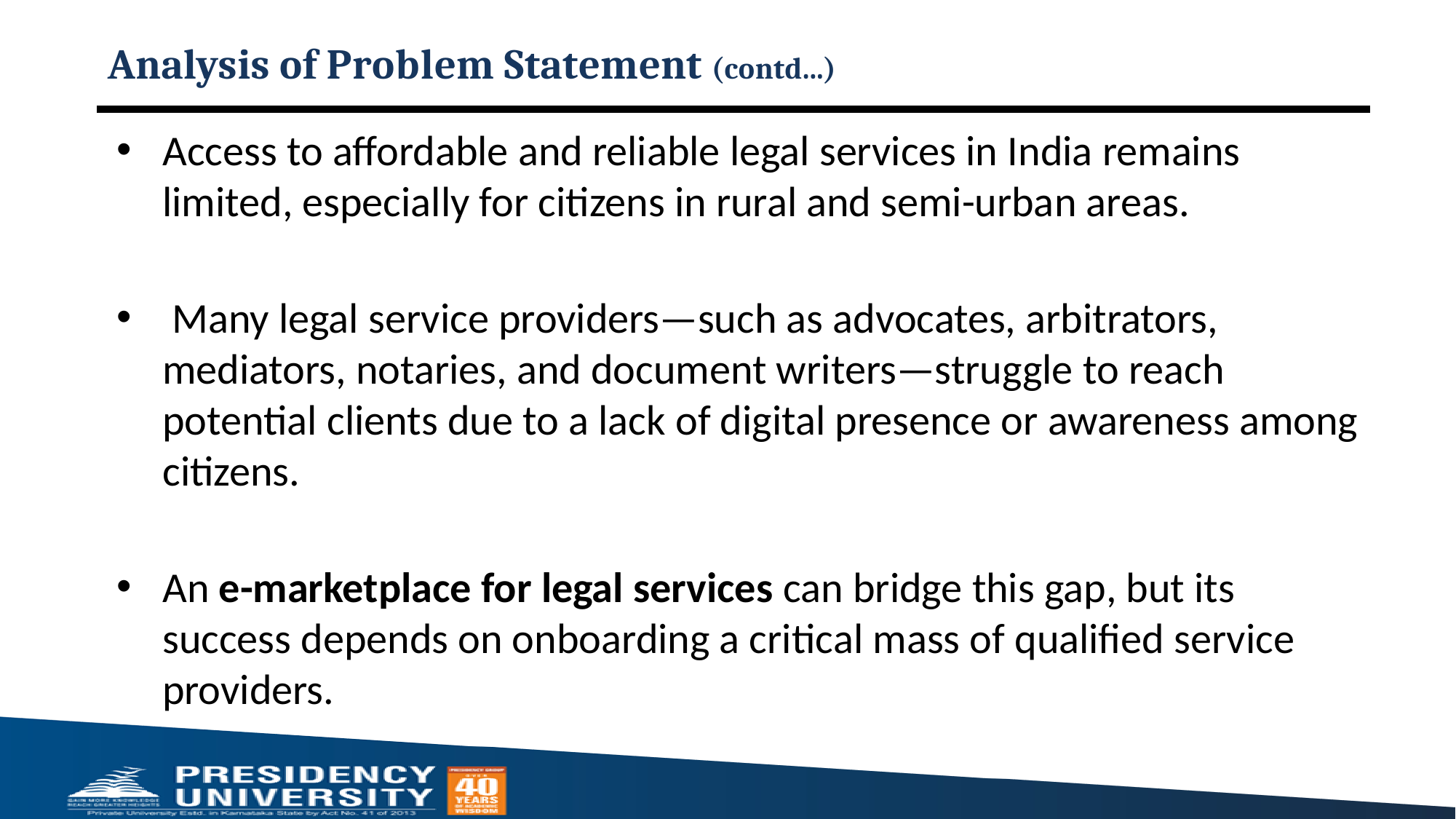

# Analysis of Problem Statement (contd...)
Access to affordable and reliable legal services in India remains limited, especially for citizens in rural and semi-urban areas.

 Many legal service providers—such as advocates, arbitrators, mediators, notaries, and document writers—struggle to reach potential clients due to a lack of digital presence or awareness among citizens.

An e-marketplace for legal services can bridge this gap, but its success depends on onboarding a critical mass of qualified service providers.